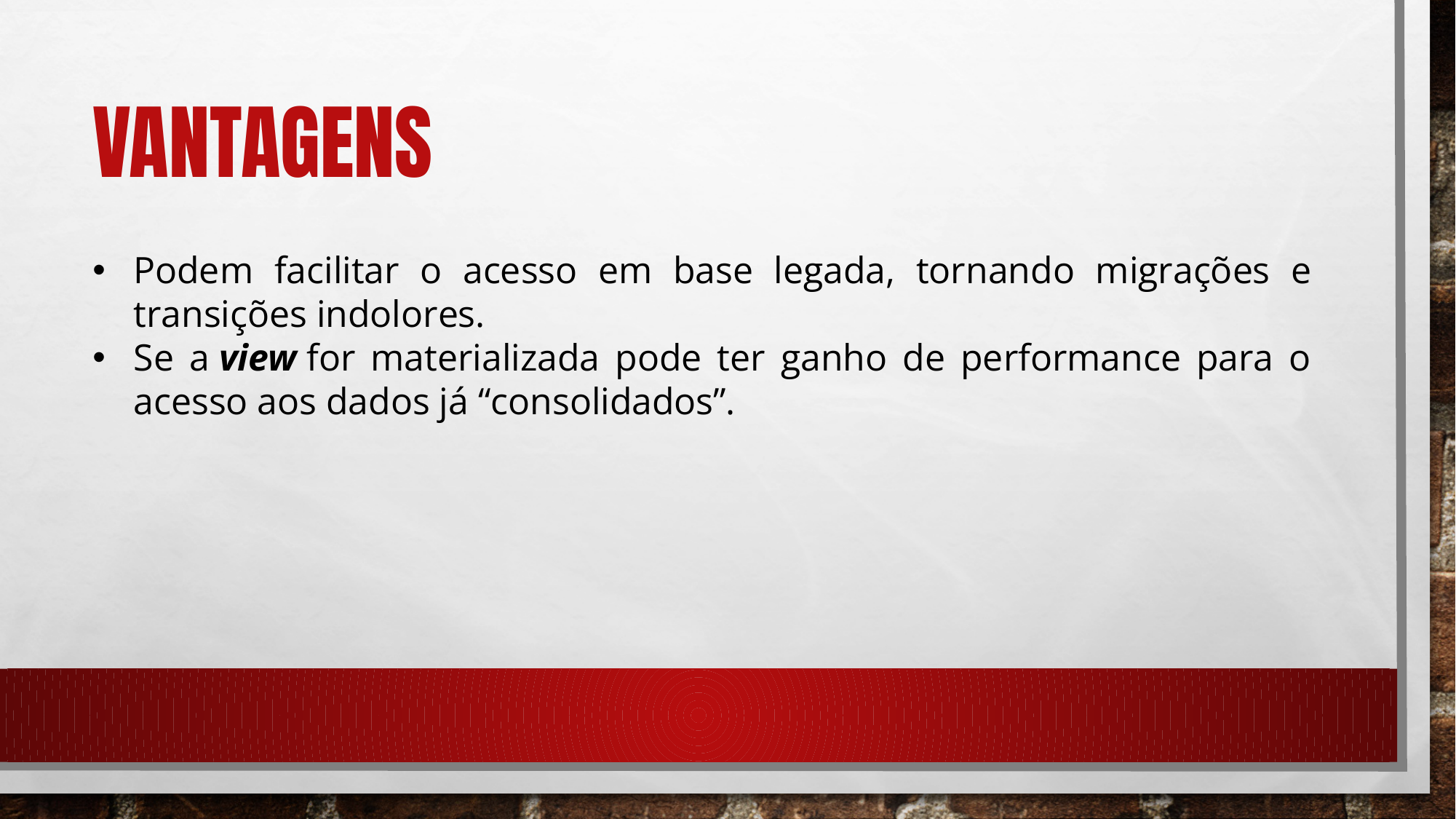

# VANTAGENS
Podem facilitar o acesso em base legada, tornando migrações e transições indolores.
Se a view for materializada pode ter ganho de performance para o acesso aos dados já “consolidados”.